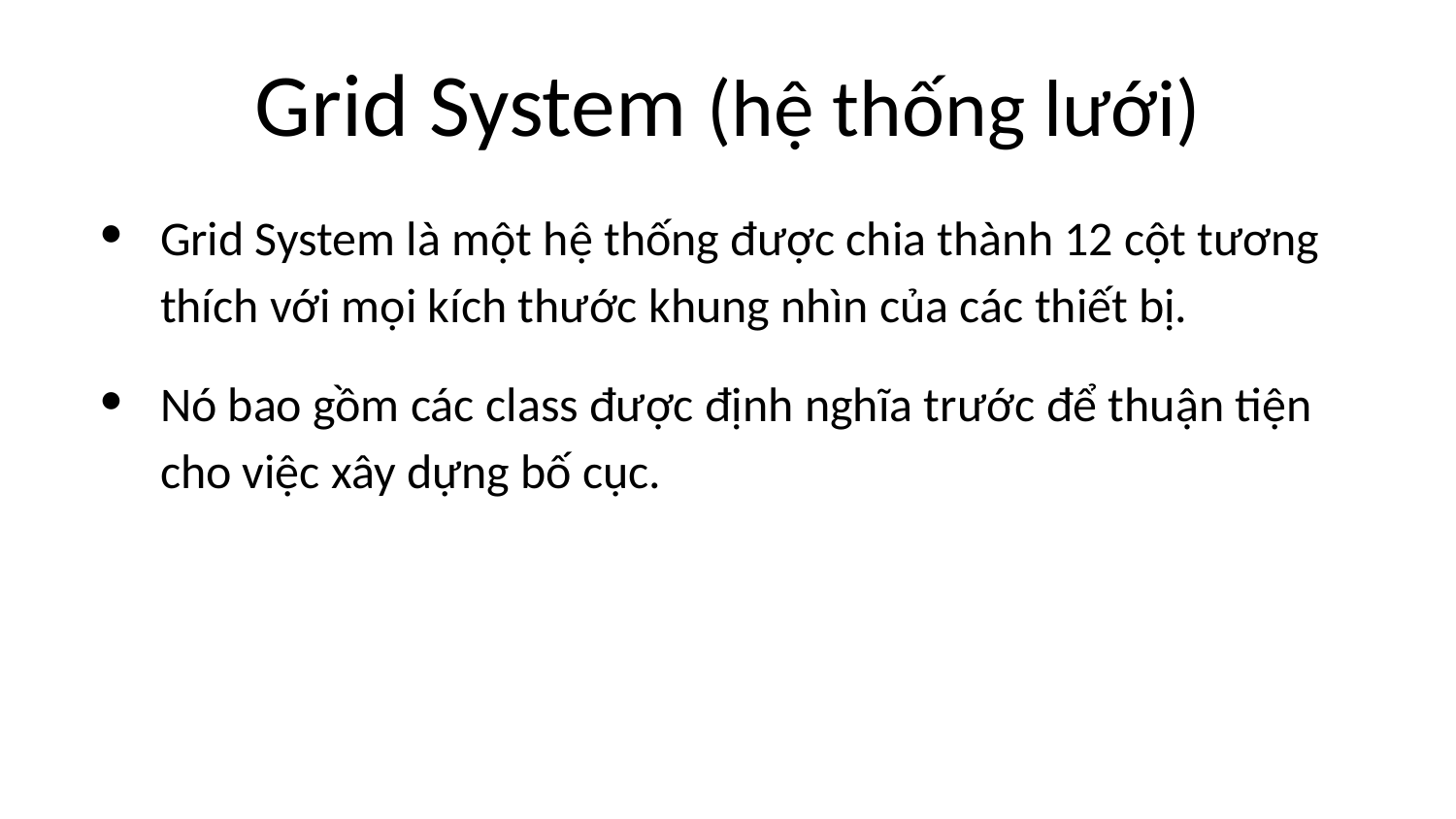

# Grid System (hệ thống lưới)
Grid System là một hệ thống được chia thành 12 cột tương thích với mọi kích thước khung nhìn của các thiết bị.
Nó bao gồm các class được định nghĩa trước để thuận tiện cho việc xây dựng bố cục.